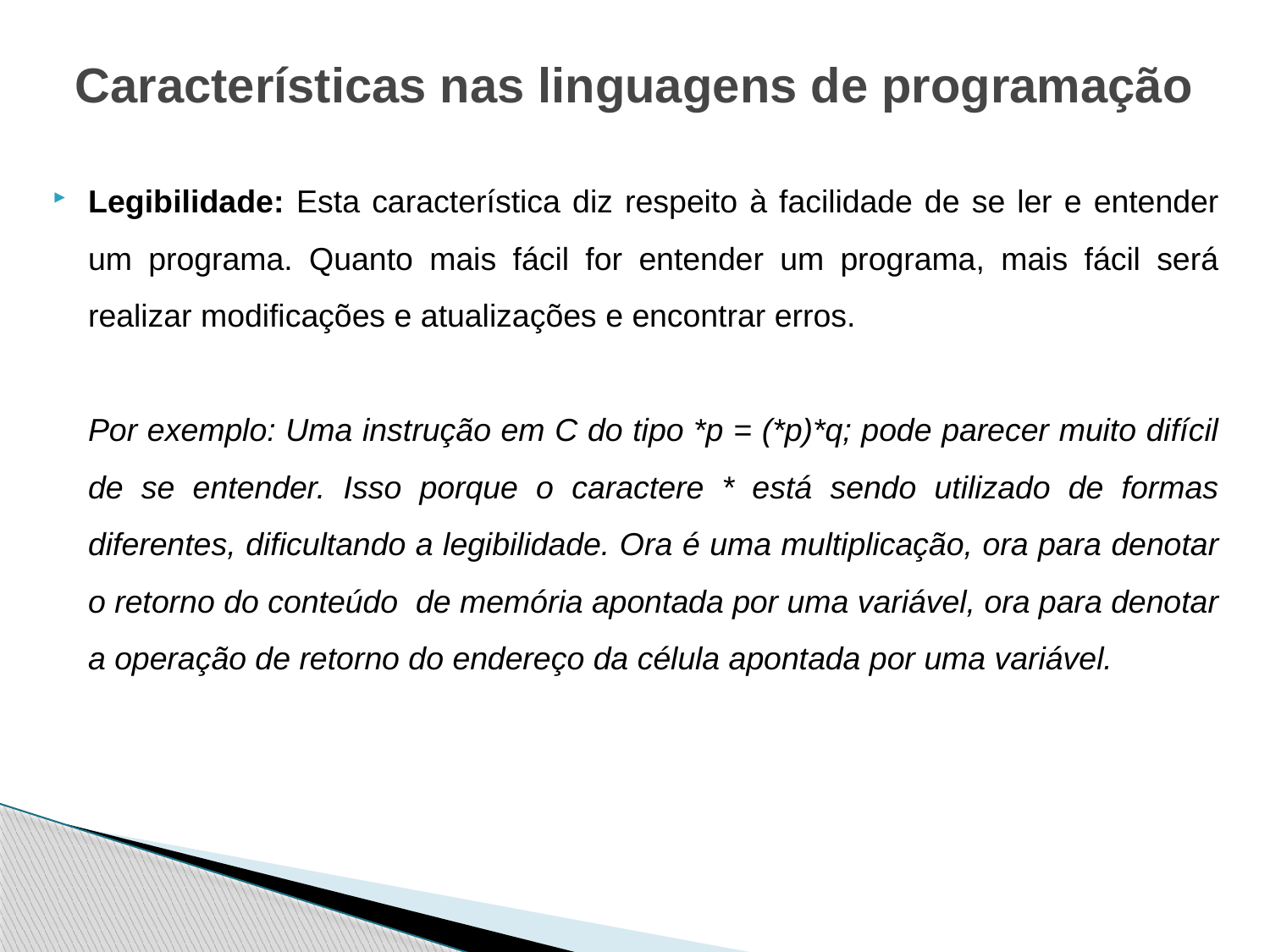

# Características nas linguagens de programação
Legibilidade: Esta característica diz respeito à facilidade de se ler e entender um programa. Quanto mais fácil for entender um programa, mais fácil será realizar modificações e atualizações e encontrar erros.

	Por exemplo: Uma instrução em C do tipo *p = (*p)*q; pode parecer muito difícil de se entender. Isso porque o caractere * está sendo utilizado de formas diferentes, dificultando a legibilidade. Ora é uma multiplicação, ora para denotar o retorno do conteúdo  de memória apontada por uma variável, ora para denotar a operação de retorno do endereço da célula apontada por uma variável.